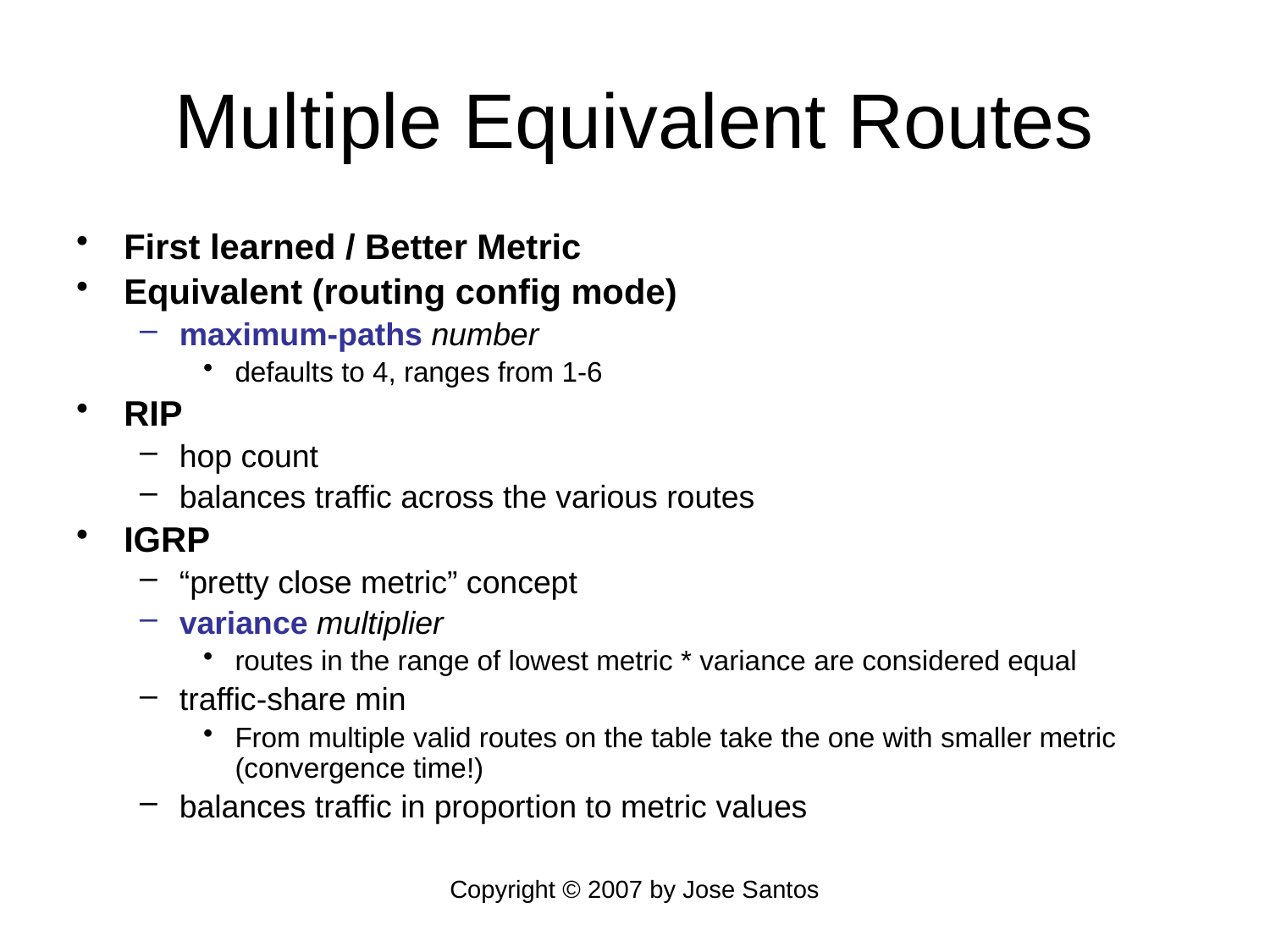

# Multiple Equivalent Routes
First learned / Better Metric
Equivalent (routing config mode)
maximum-paths number
defaults to 4, ranges from 1-6
RIP
hop count
balances traffic across the various routes
IGRP
“pretty close metric” concept
variance multiplier
routes in the range of lowest metric * variance are considered equal
traffic-share min
From multiple valid routes on the table take the one with smaller metric (convergence time!)
balances traffic in proportion to metric values

Copyright © 2007 by Jose Santos